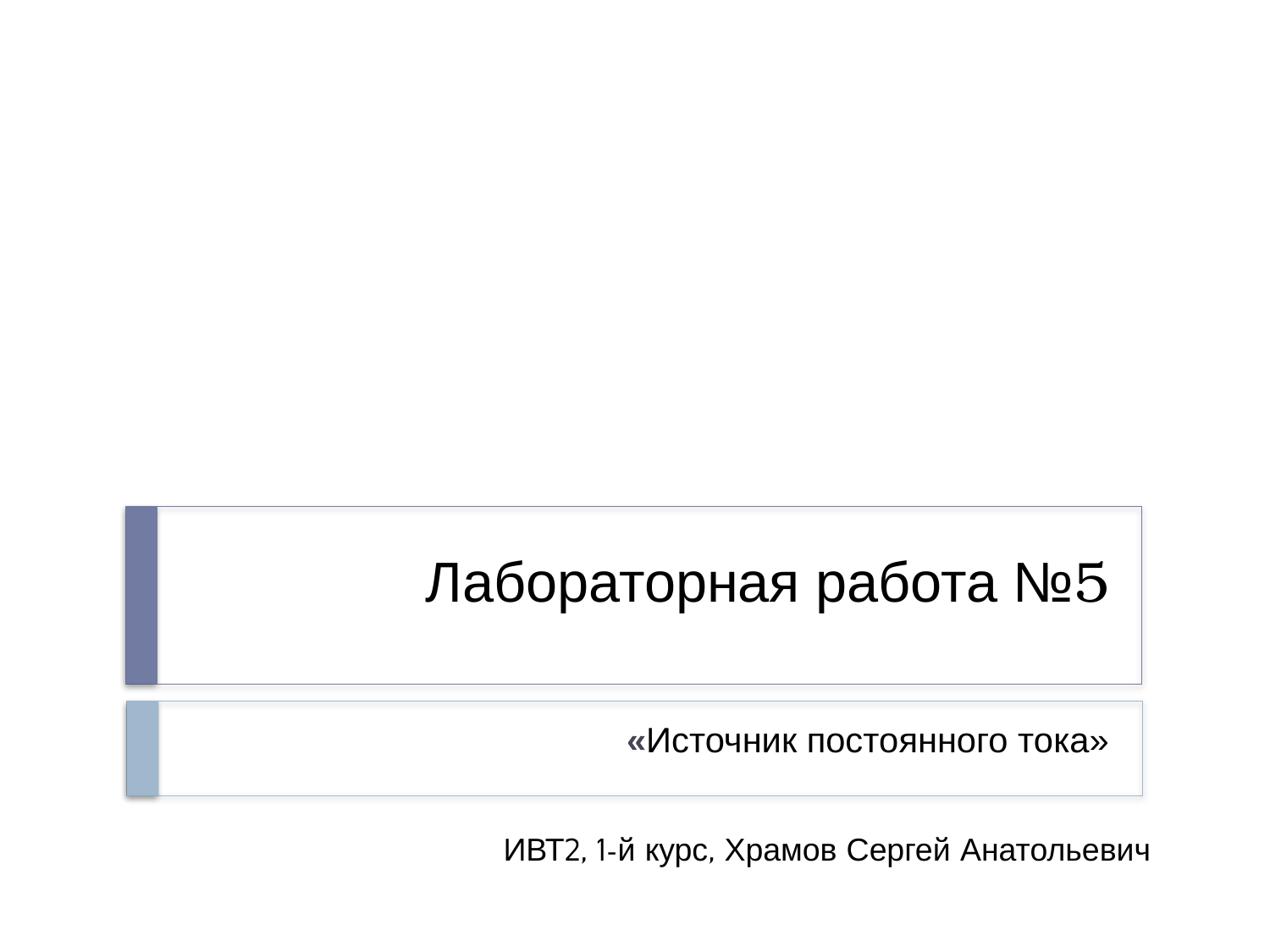

# Лабораторная работа №5
«Источник постоянного тока»

ИВТ2, 1-й курс, Храмов Сергей Анатольевич